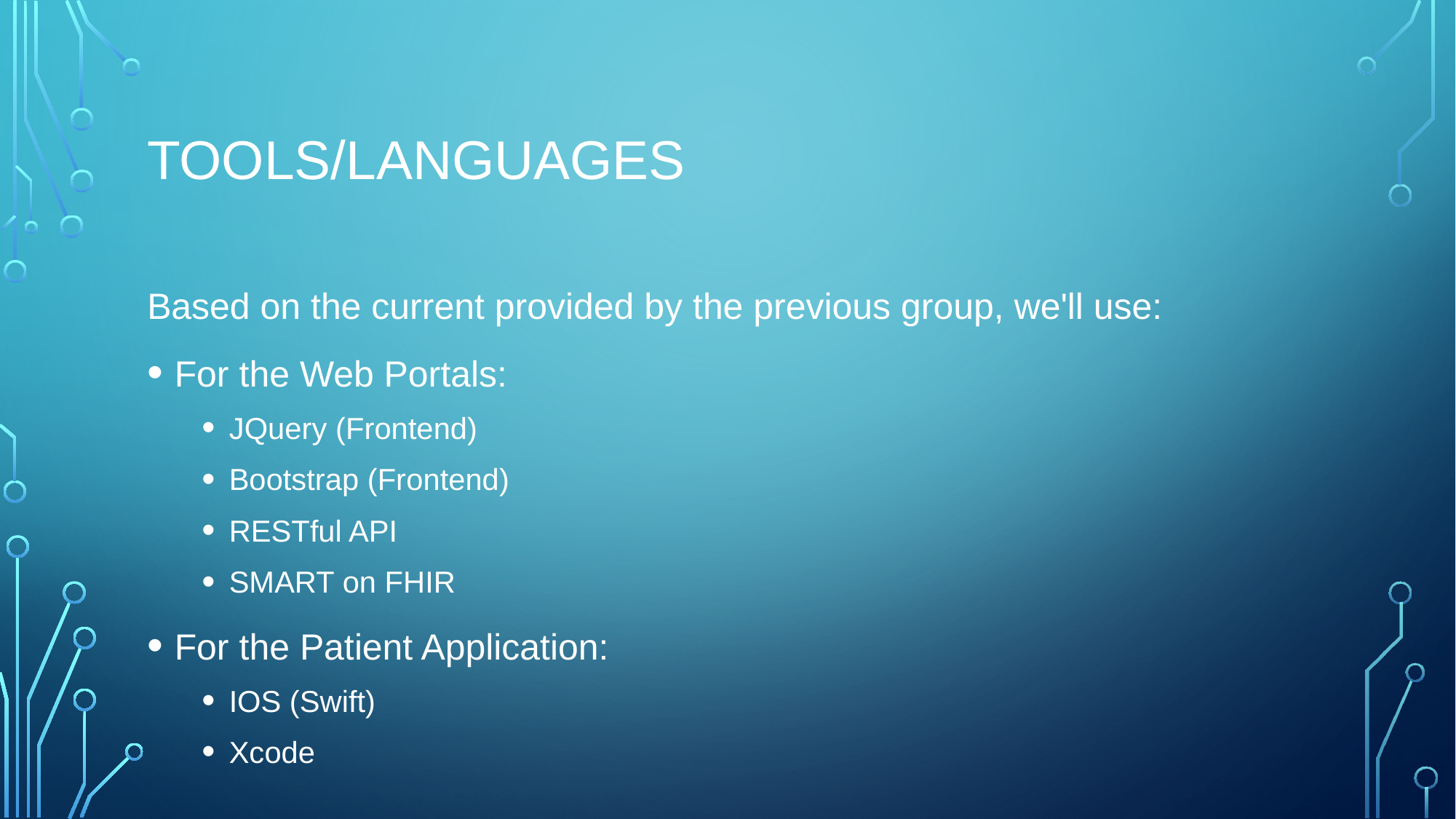

# Tools/Languages
Based on the current provided by the previous group, we'll use:
For the Web Portals:
JQuery (Frontend)
Bootstrap (Frontend)
RESTful API
SMART on FHIR
For the Patient Application:
IOS (Swift)
Xcode